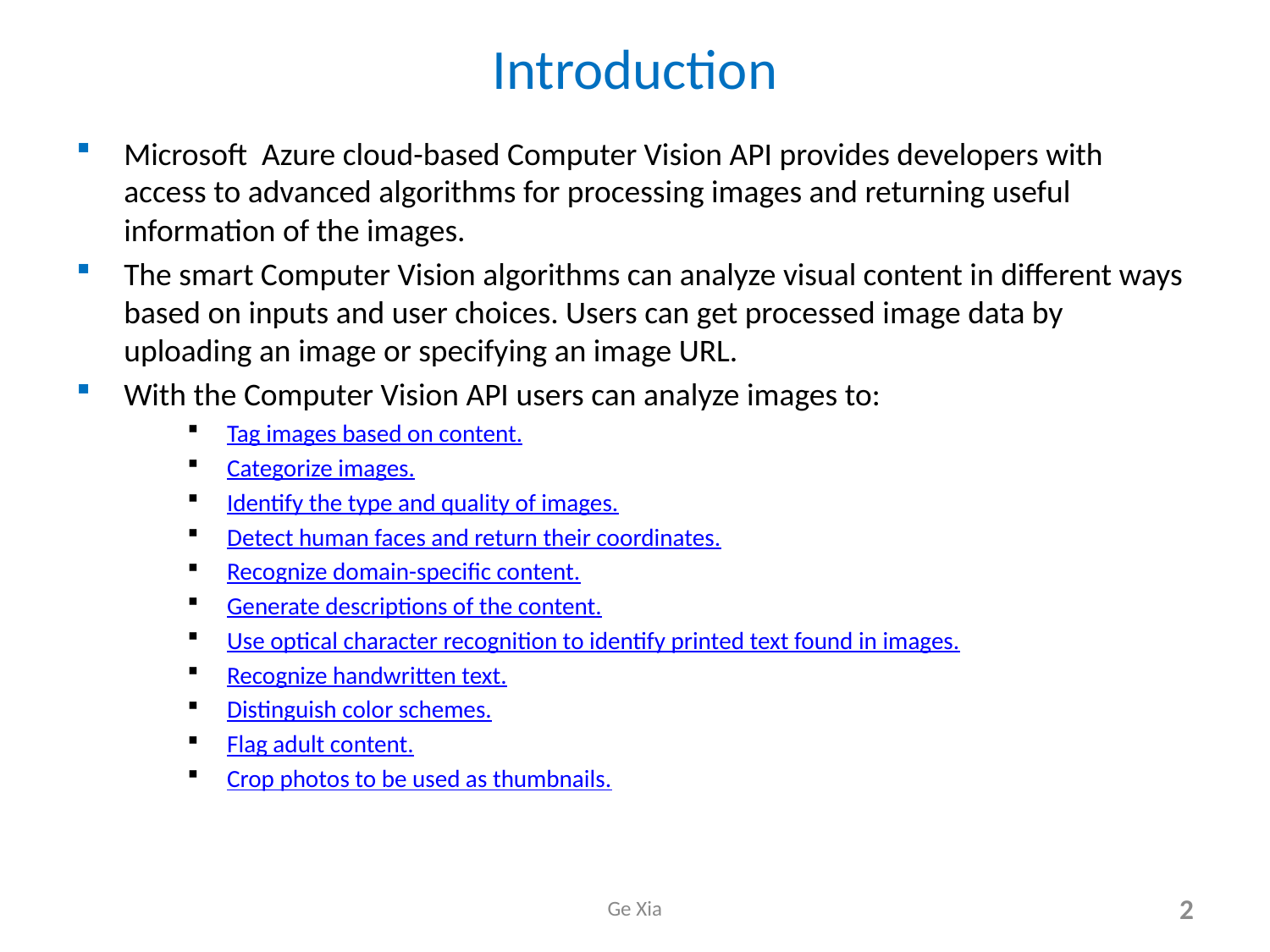

# Introduction
Microsoft  Azure cloud-based Computer Vision API provides developers with access to advanced algorithms for processing images and returning useful information of the images.
The smart Computer Vision algorithms can analyze visual content in different ways based on inputs and user choices. Users can get processed image data by uploading an image or specifying an image URL.
With the Computer Vision API users can analyze images to:
Tag images based on content.
Categorize images.
Identify the type and quality of images.
Detect human faces and return their coordinates.
Recognize domain-specific content.
Generate descriptions of the content.
Use optical character recognition to identify printed text found in images.
Recognize handwritten text.
Distinguish color schemes.
Flag adult content.
Crop photos to be used as thumbnails.

Ge Xia
2